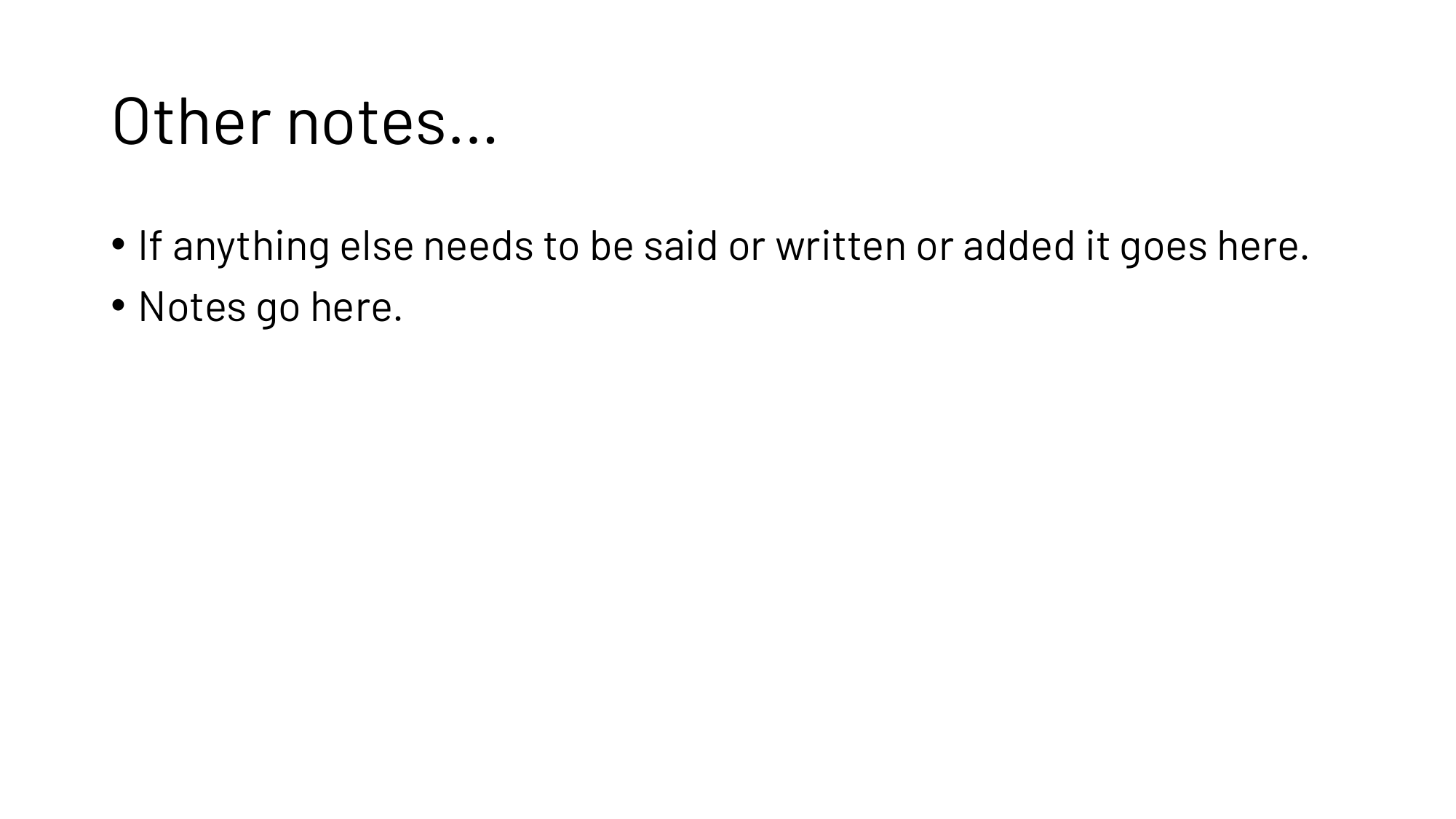

# Other notes…
If anything else needs to be said or written or added it goes here.
Notes go here.